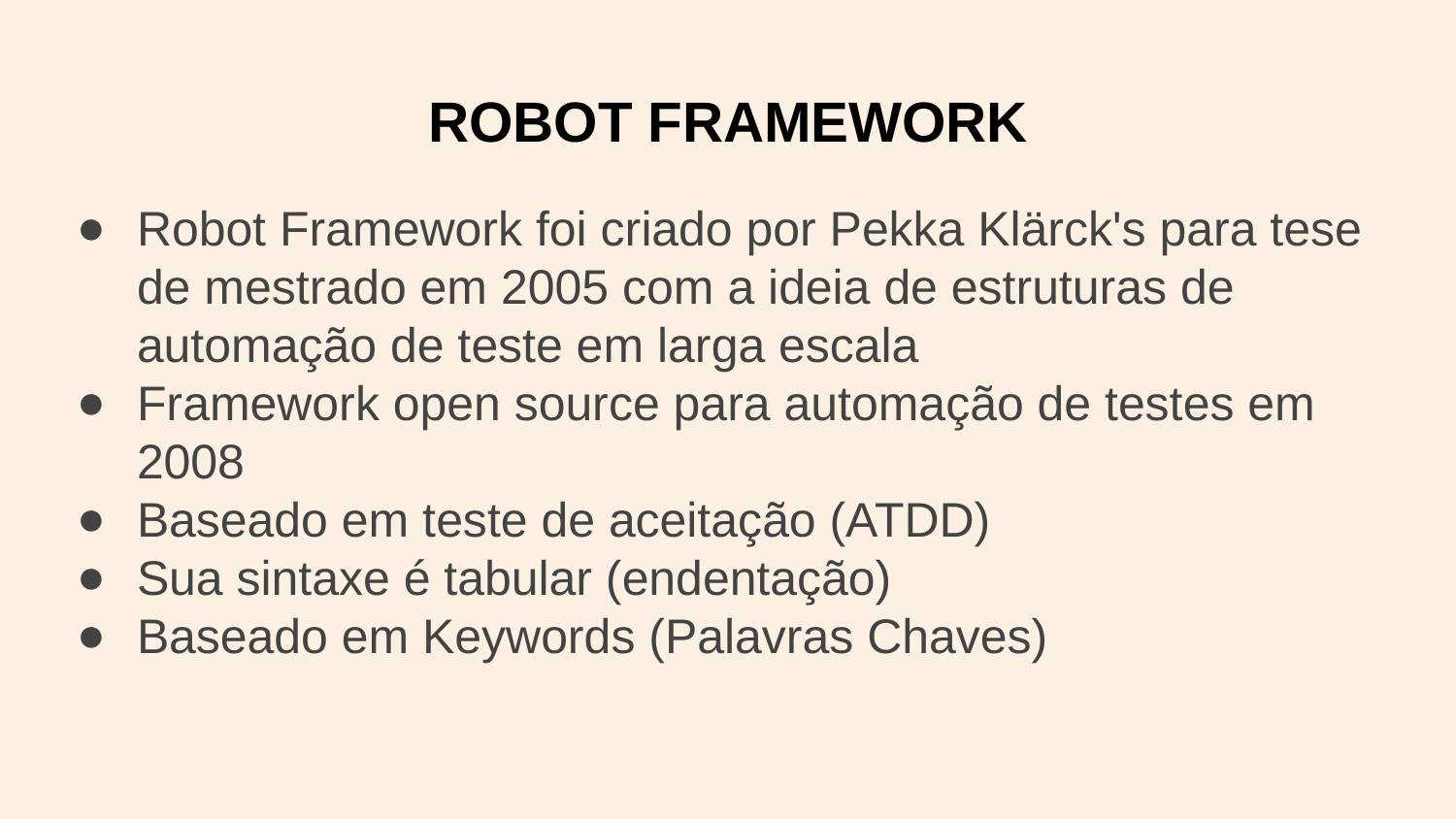

# ROBOT FRAMEWORK
Robot Framework foi criado por Pekka Klärck's para tese de mestrado em 2005 com a ideia de estruturas de automação de teste em larga escala
Framework open source para automação de testes em 2008
Baseado em teste de aceitação (ATDD)
Sua sintaxe é tabular (endentação)
Baseado em Keywords (Palavras Chaves)